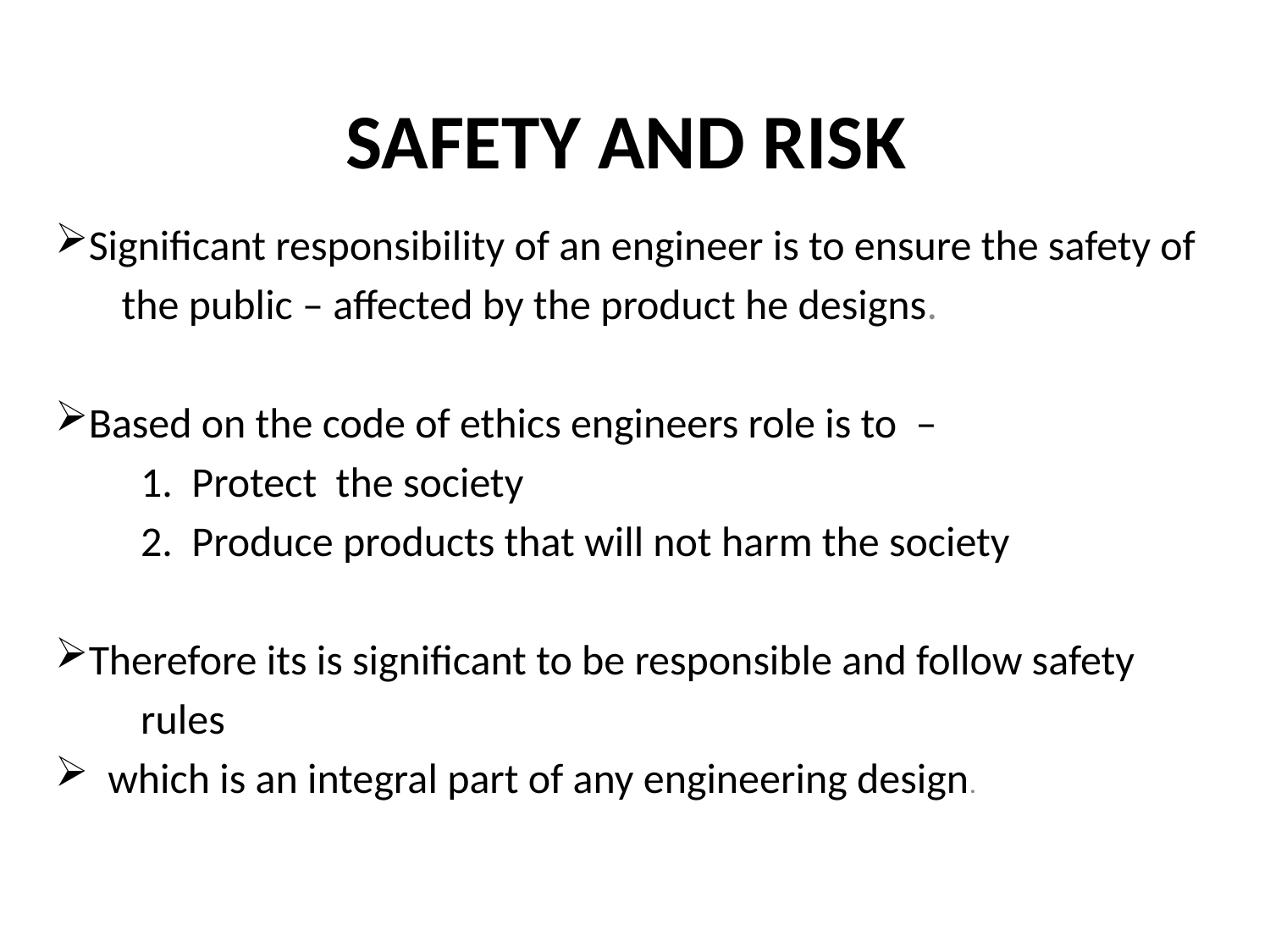

# SAFETY AND RISK
Significant responsibility of an engineer is to ensure the safety of
       the public – affected by the product he designs.

Based on the code of ethics engineers role is to  –
         1.  Protect  the society
         2.  Produce products that will not harm the society

Therefore its is significant to be responsible and follow safety
         rules
  which is an integral part of any engineering design.